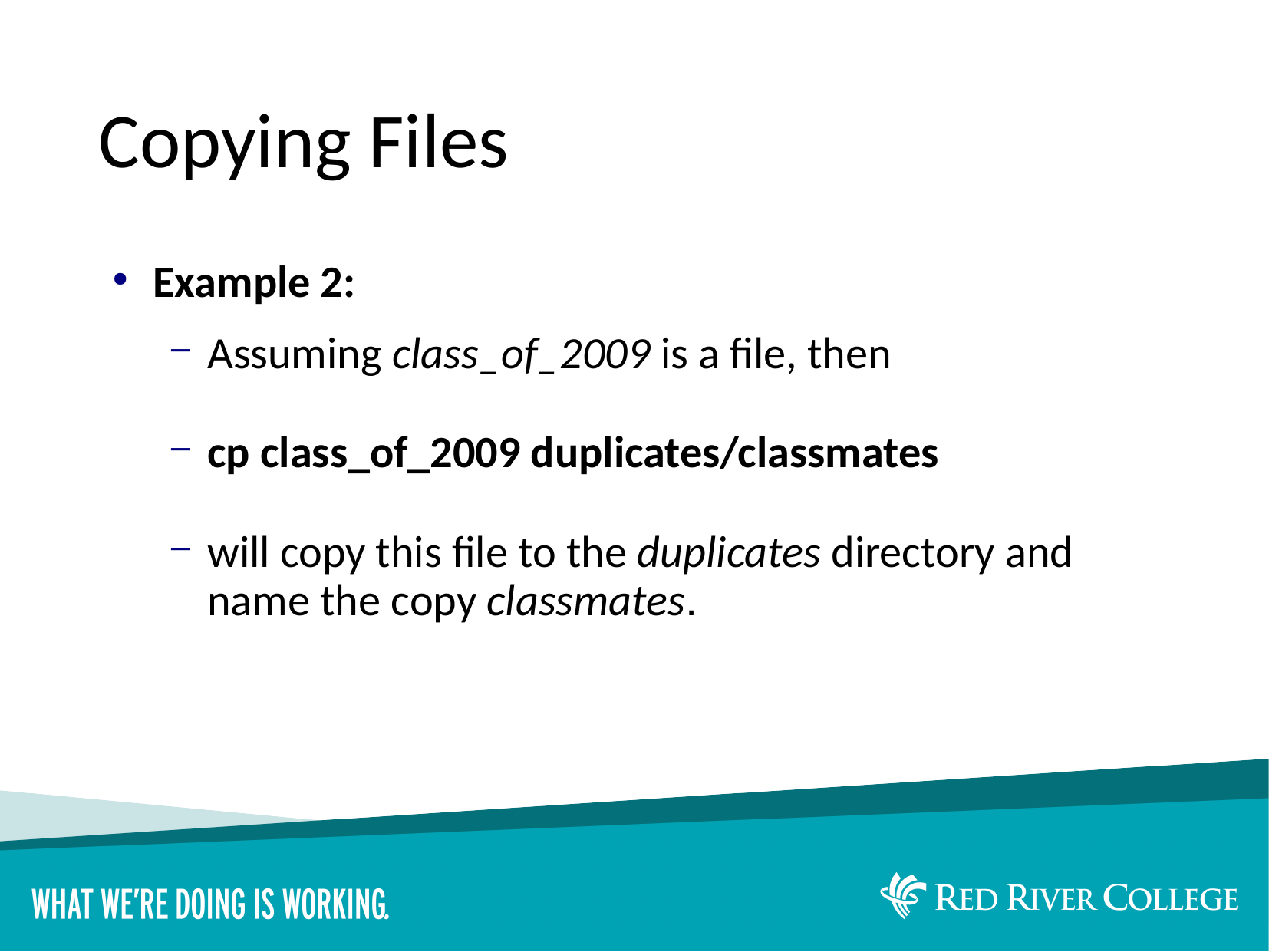

# Copying Files
Example 2:
Assuming class_of_2009 is a file, then

cp class_of_2009 duplicates/classmates

will copy this file to the duplicates directory and name the copy classmates.